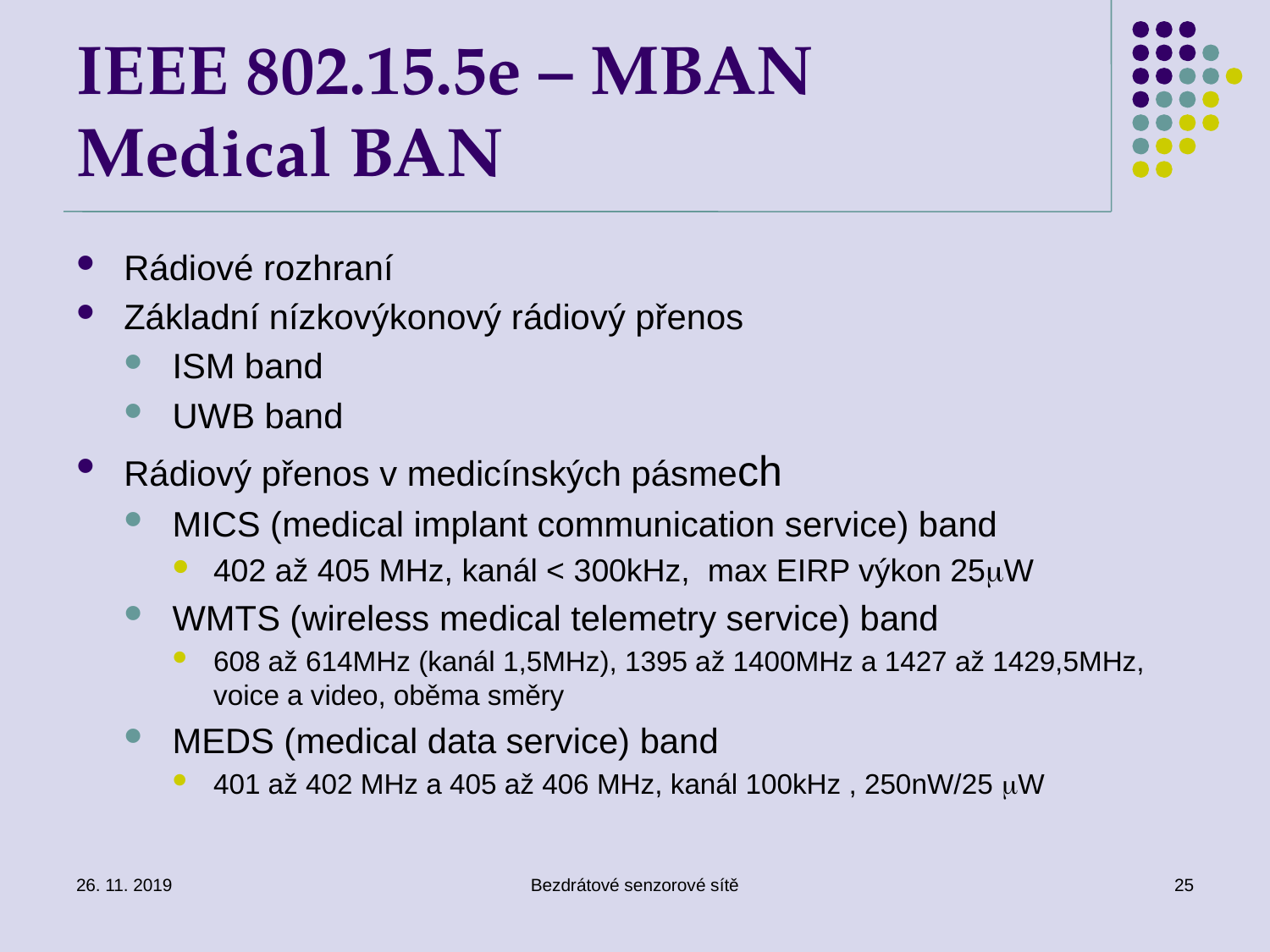

# IEEE 802.15.5e – MBAN Medical BAN
Rádiové rozhraní
Základní nízkovýkonový rádiový přenos
ISM band
UWB band
Rádiový přenos v medicínských pásmech
MICS (medical implant communication service) band
402 až 405 MHz, kanál < 300kHz,  max EIRP výkon 25μW
WMTS (wireless medical telemetry service) band
608 až 614MHz (kanál 1,5MHz), 1395 až 1400MHz a 1427 až 1429,5MHz, voice a video, oběma směry
MEDS (medical data service) band
401 až 402 MHz a 405 až 406 MHz, kanál 100kHz , 250nW/25 μW

26. 11. 2019
Bezdrátové senzorové sítě
25